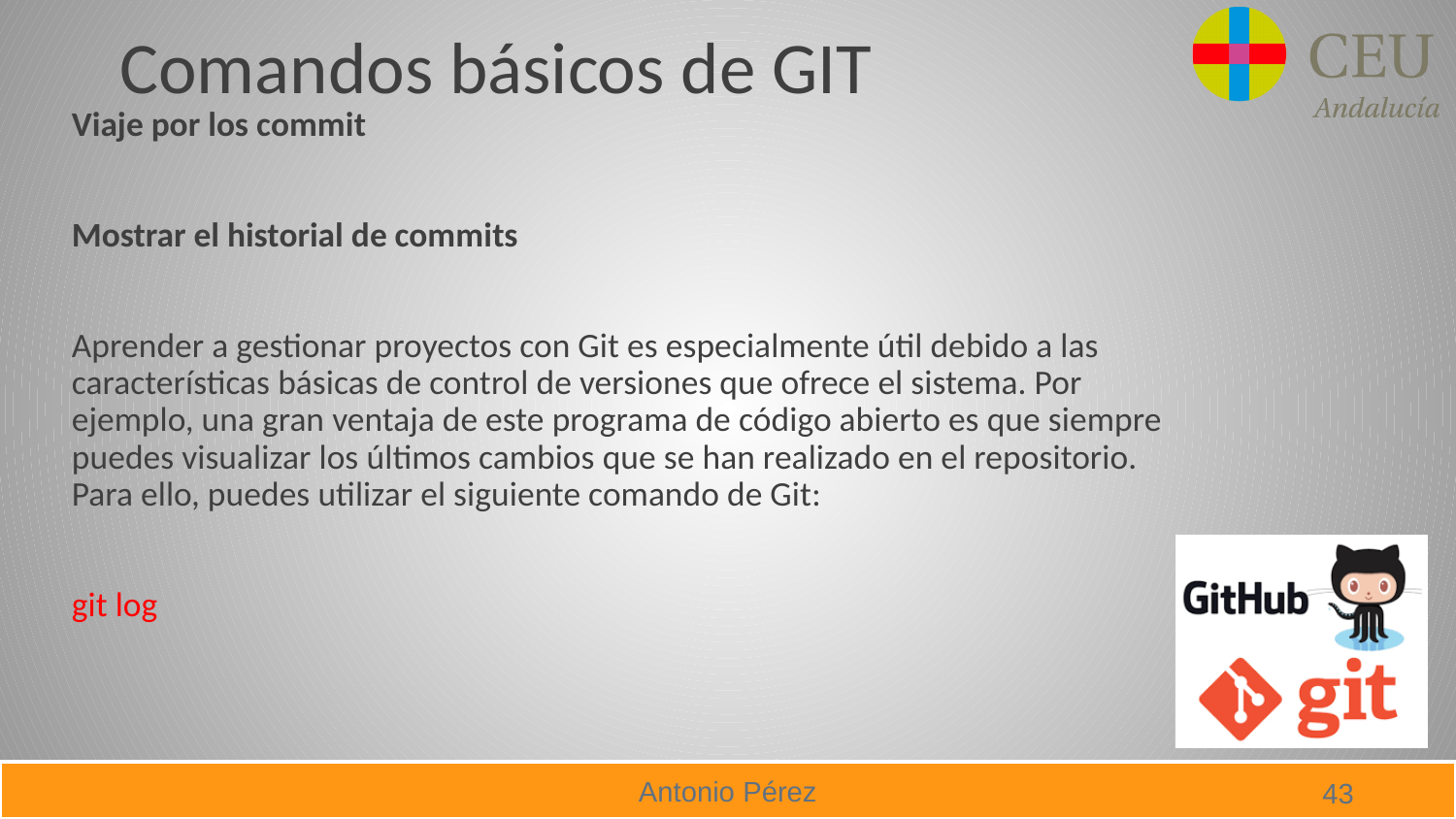

# Comandos básicos de GIT
Viaje por los commit

Mostrar el historial de commits

Aprender a gestionar proyectos con Git es especialmente útil debido a las características básicas de control de versiones que ofrece el sistema. Por ejemplo, una gran ventaja de este programa de código abierto es que siempre puedes visualizar los últimos cambios que se han realizado en el repositorio. Para ello, puedes utilizar el siguiente comando de Git:

git log